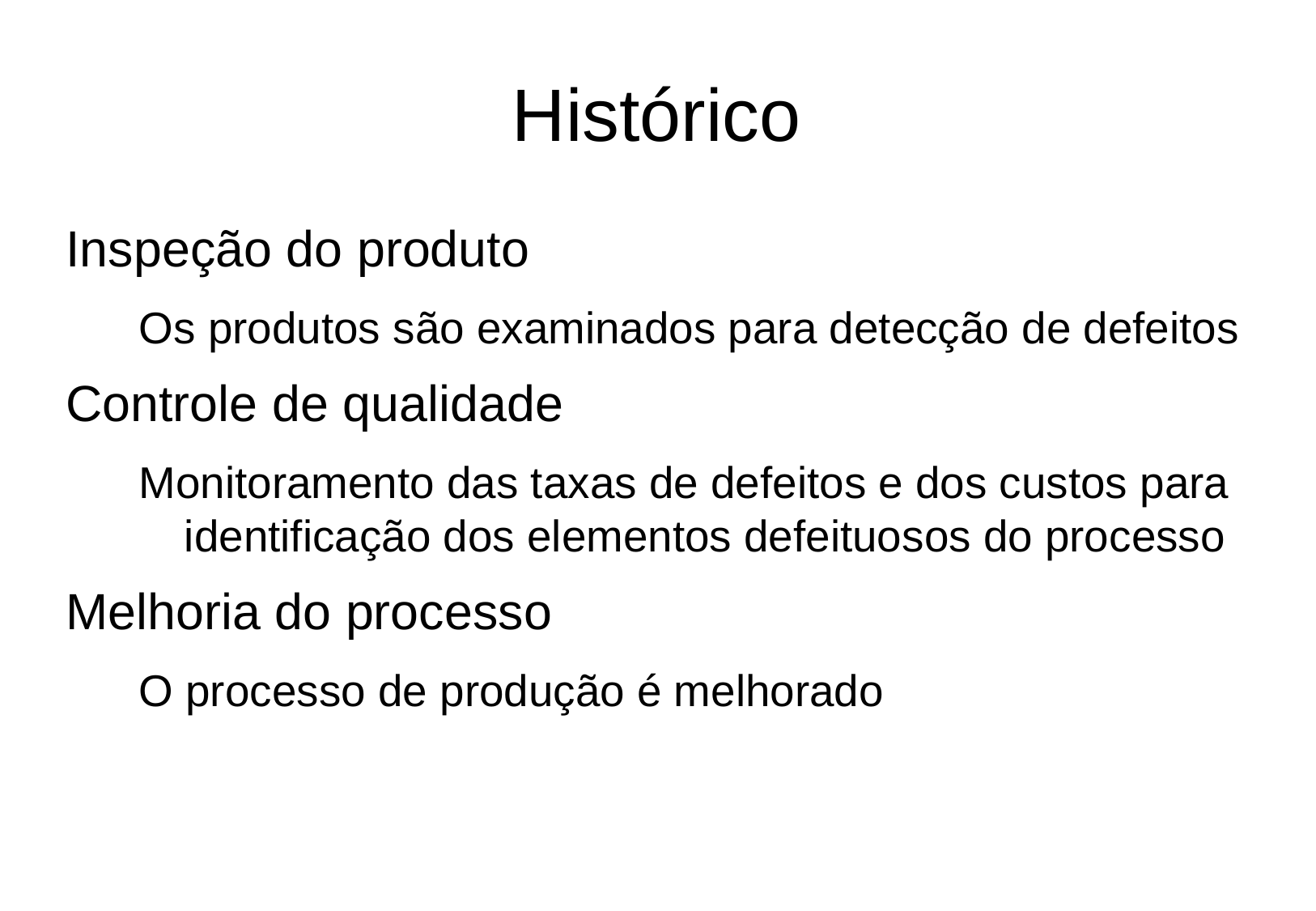

Histórico
Inspeção do produto
Os produtos são examinados para detecção de defeitos
Controle de qualidade
Monitoramento das taxas de defeitos e dos custos para identificação dos elementos defeituosos do processo
Melhoria do processo
O processo de produção é melhorado